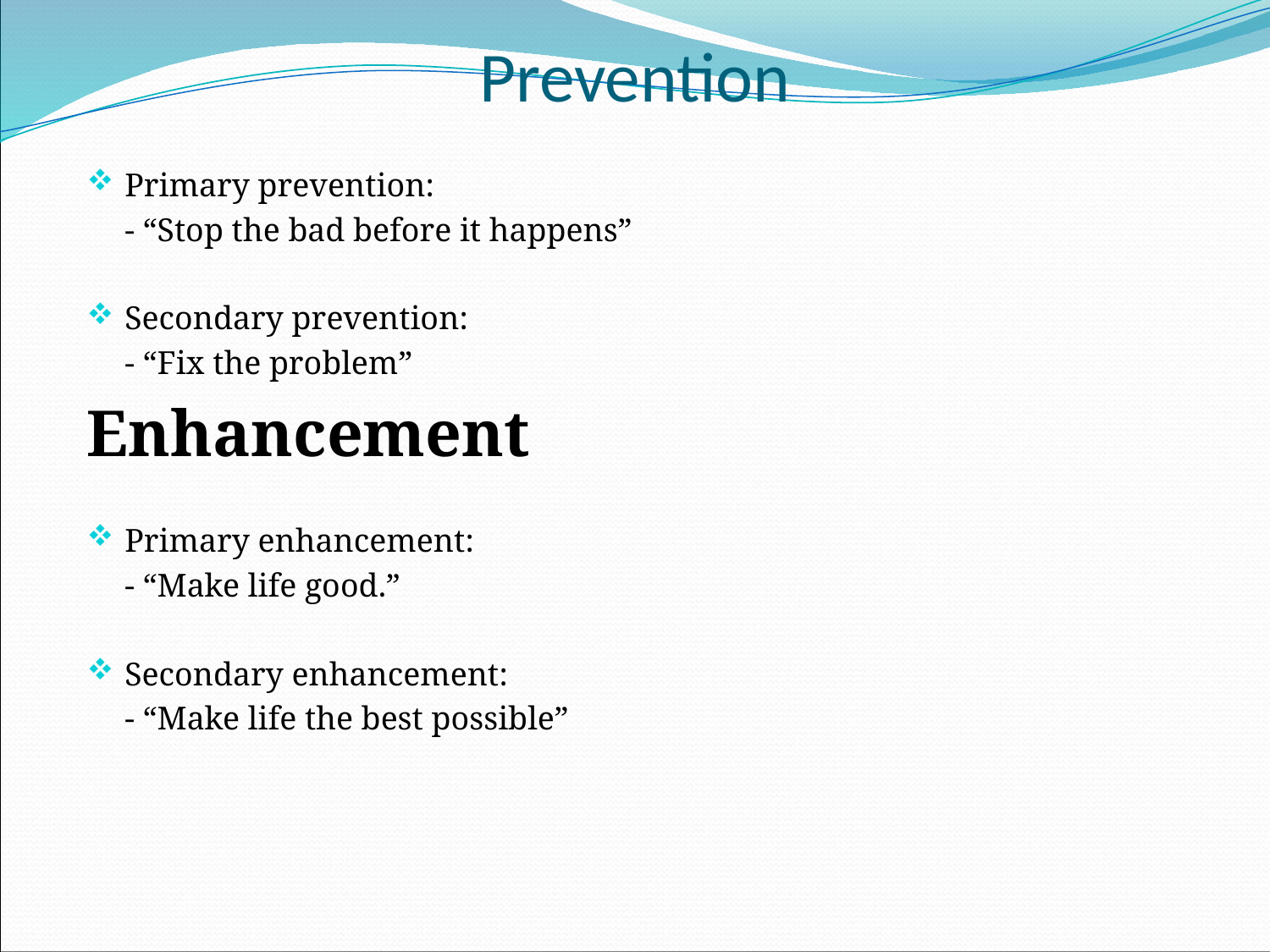

# Prevention
Primary prevention:
	- “Stop the bad before it happens”

Secondary prevention:
	- “Fix the problem”
Enhancement

Primary enhancement:
	- “Make life good.”

Secondary enhancement:
	- “Make life the best possible”